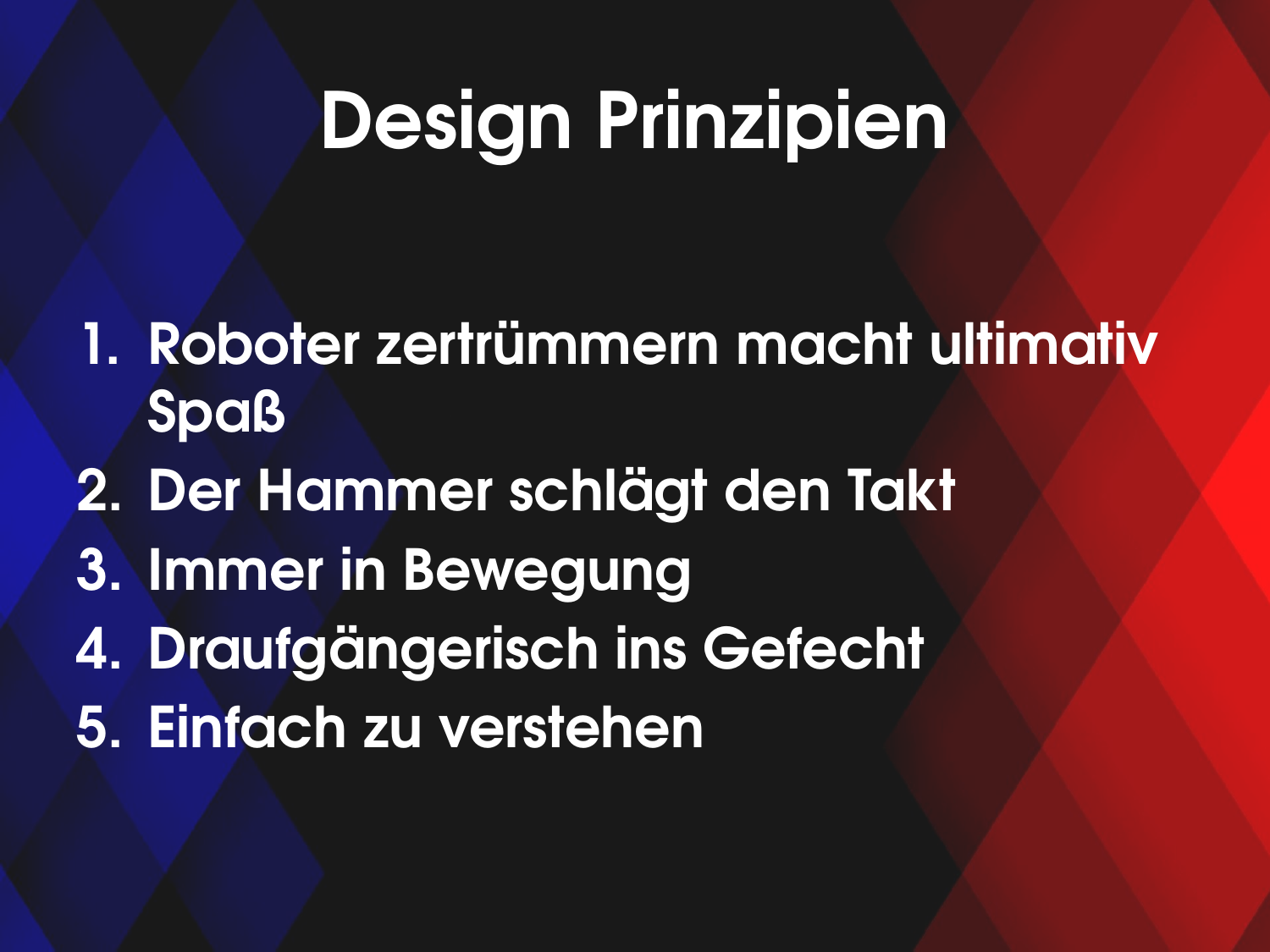

# Design Prinzipien

Roboter zertrümmern macht ultimativ Spaß
Der Hammer schlägt den Takt
Immer in Bewegung
Draufgängerisch ins Gefecht
Einfach zu verstehen